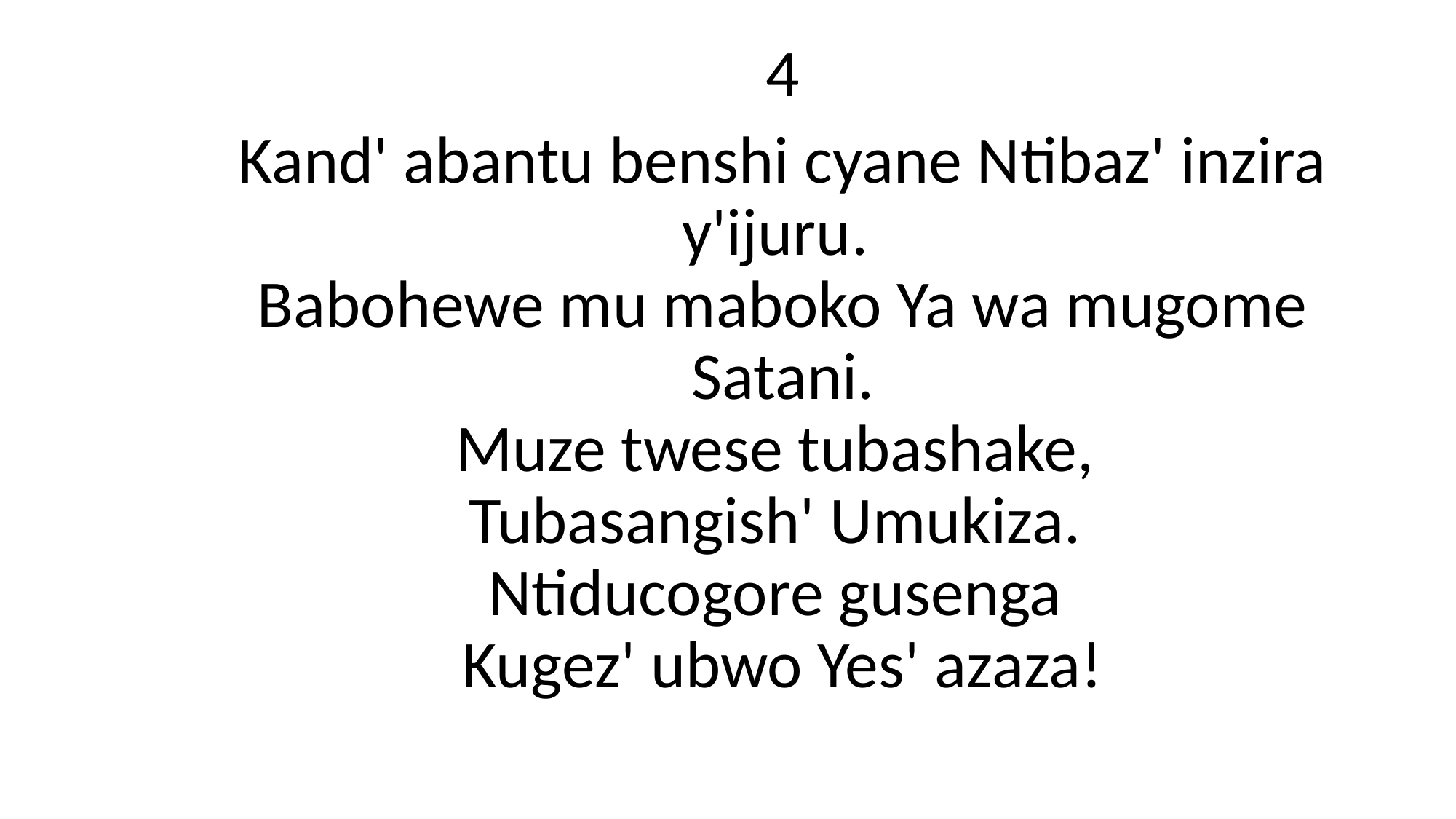

4
Kand' abantu benshi cyane Ntibaz' inzira y'ijuru.
Babohewe mu maboko Ya wa mugome Satani.
Muze twese tubashake,
Tubasangish' Umukiza.
Ntiducogore gusenga
Kugez' ubwo Yes' azaza!